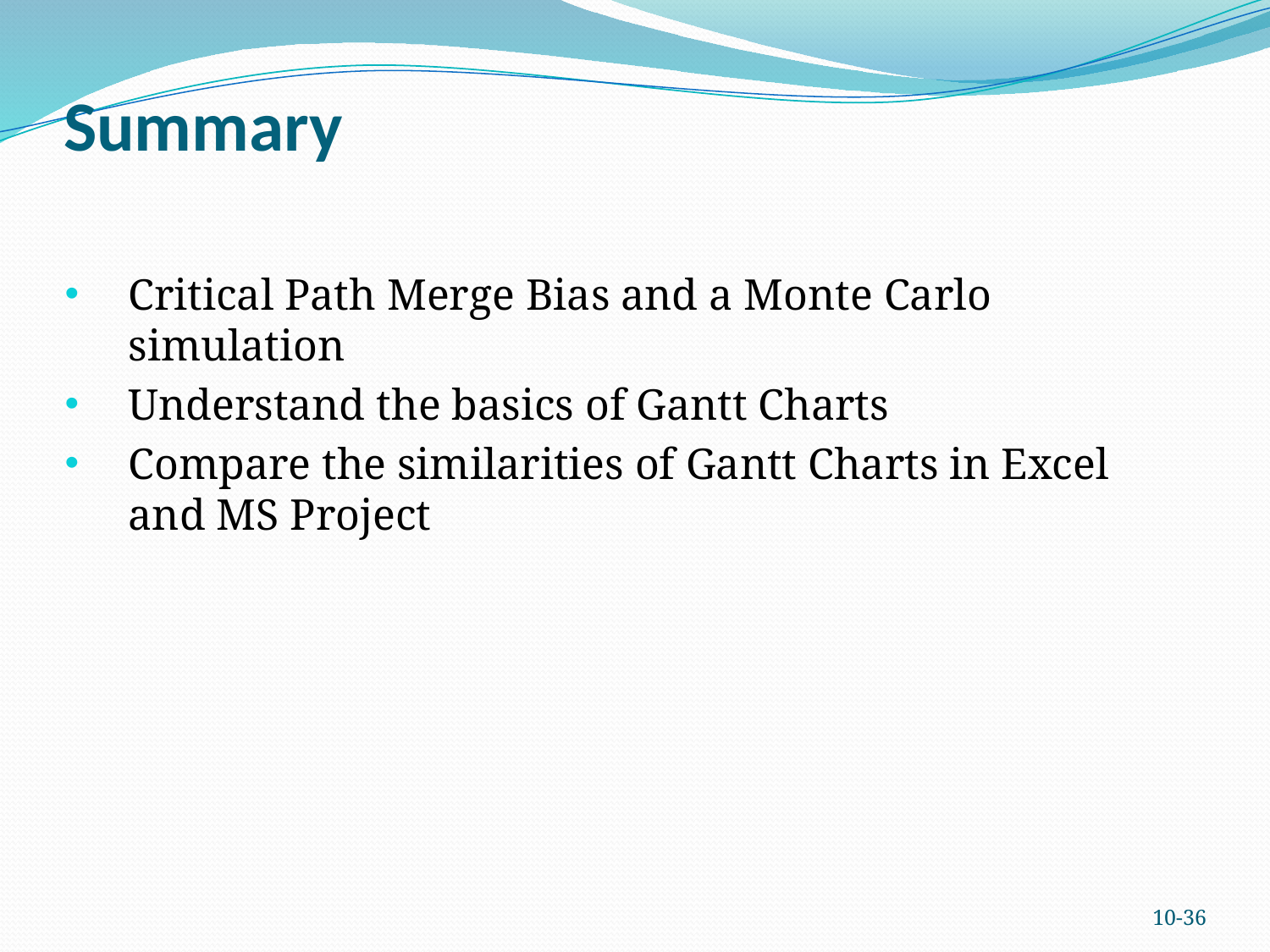

# Summary

Critical Path Merge Bias and a Monte Carlo simulation
Understand the basics of Gantt Charts
Compare the similarities of Gantt Charts in Excel and MS Project
10-36